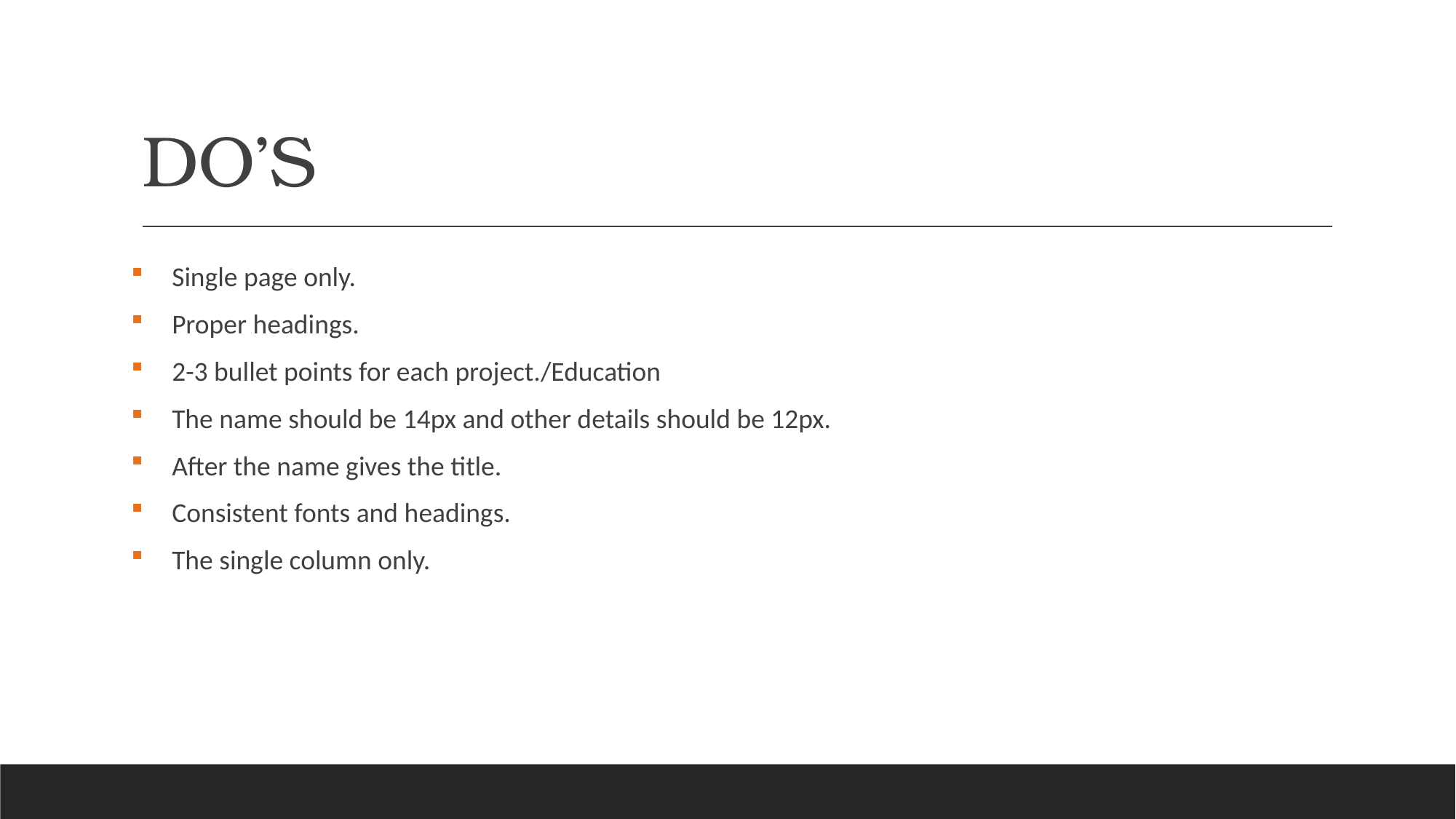

# DO’S
Single page only.
Proper headings.
2-3 bullet points for each project./Education
The name should be 14px and other details should be 12px.
After the name gives the title.
Consistent fonts and headings.
The single column only.